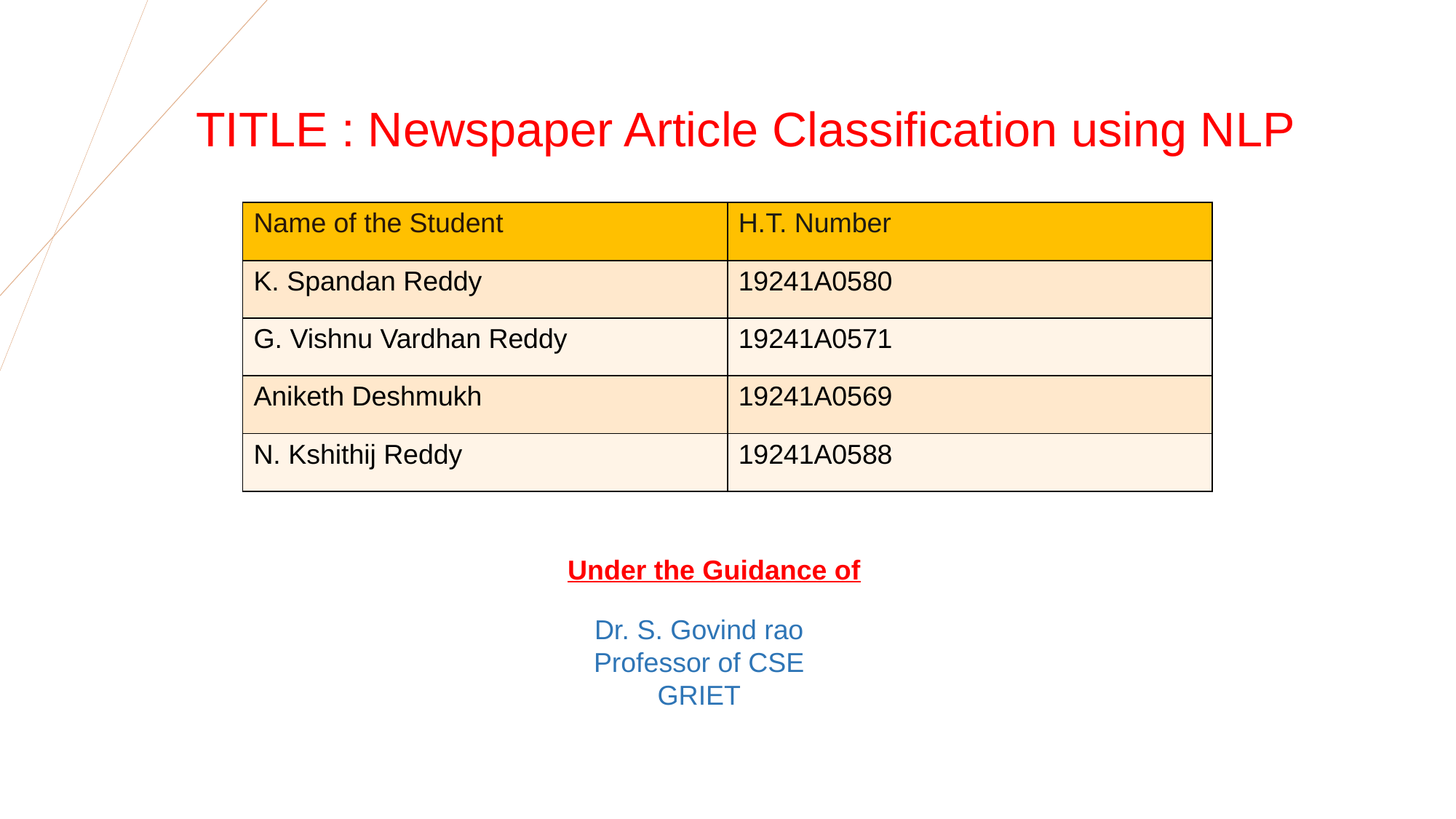

TITLE : Newspaper Article Classification using NLP
| Name of the Student | H.T. Number |
| --- | --- |
| K. Spandan Reddy | 19241A0580 |
| G. Vishnu Vardhan Reddy | 19241A0571 |
| Aniketh Deshmukh | 19241A0569 |
| N. Kshithij Reddy | 19241A0588 |
Under the Guidance of
Dr. S. Govind rao
Professor of CSE
GRIET